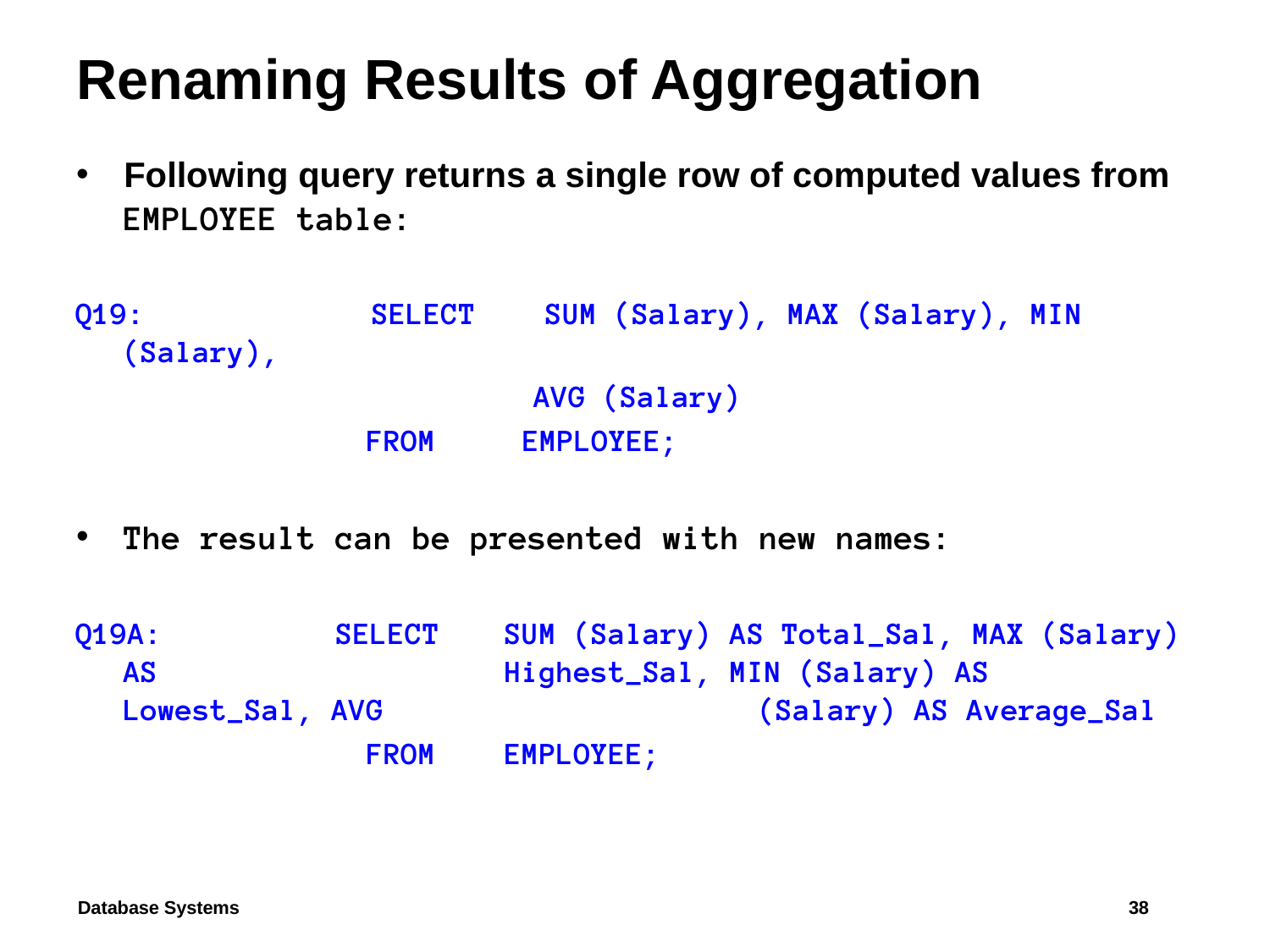

# Renaming Results of Aggregation
Following query returns a single row of computed values from EMPLOYEE table:

Q19:	       SELECT    SUM (Salary), MAX (Salary), MIN (Salary),
			         AVG (Salary)
	              FROM     EMPLOYEE;

The result can be presented with new names:

Q19A:          SELECT	SUM (Salary) AS Total_Sal, MAX (Salary) AS 			Highest_Sal, MIN (Salary) AS Lowest_Sal, AVG 			(Salary) AS Average_Sal
	              FROM	EMPLOYEE;